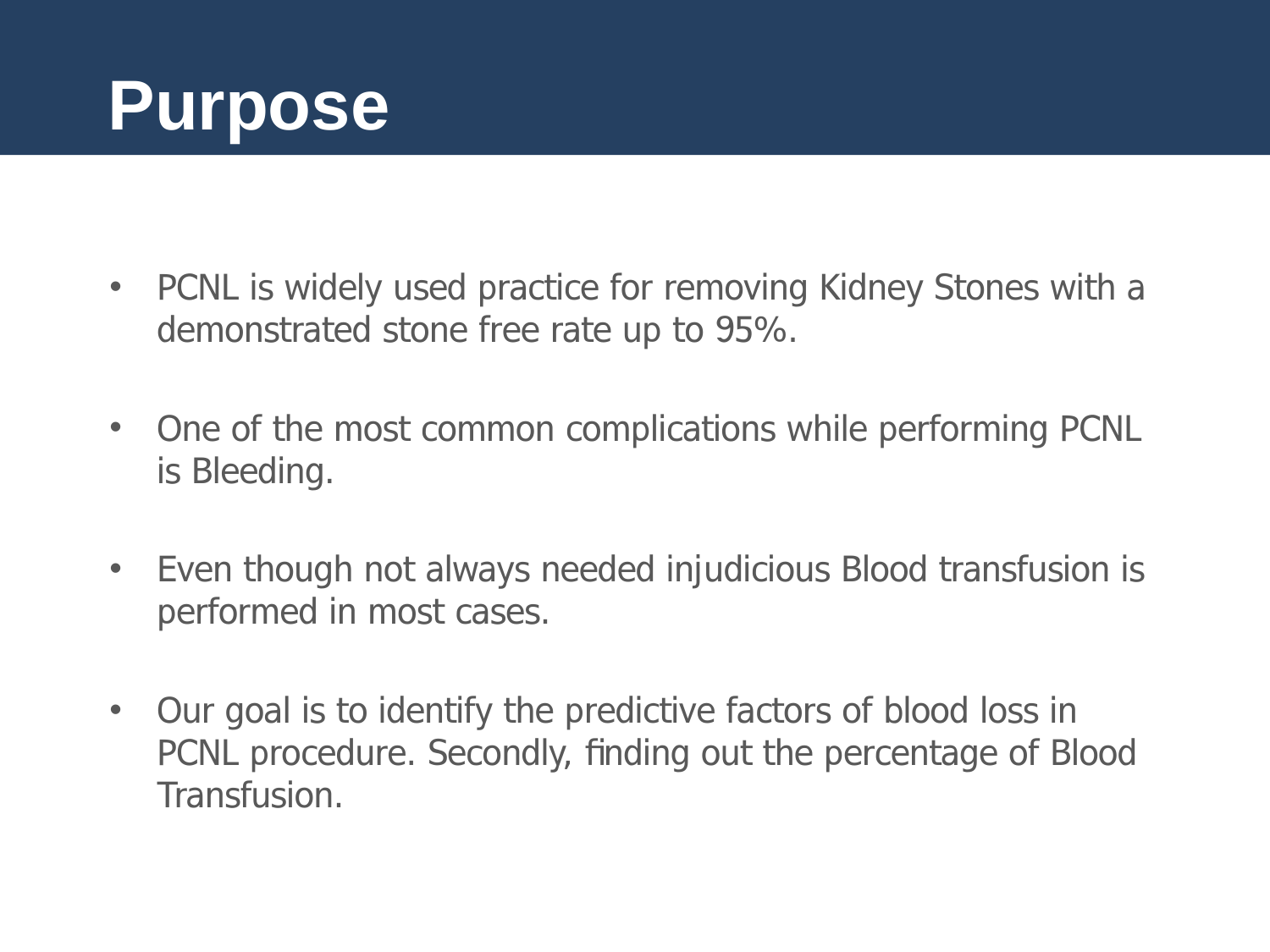

# Purpose
PCNL is widely used practice for removing Kidney Stones with a demonstrated stone free rate up to 95%.

One of the most common complications while performing PCNL is Bleeding.

Even though not always needed injudicious Blood transfusion is performed in most cases.

Our goal is to identify the predictive factors of blood loss in PCNL procedure. Secondly, finding out the percentage of Blood Transfusion.